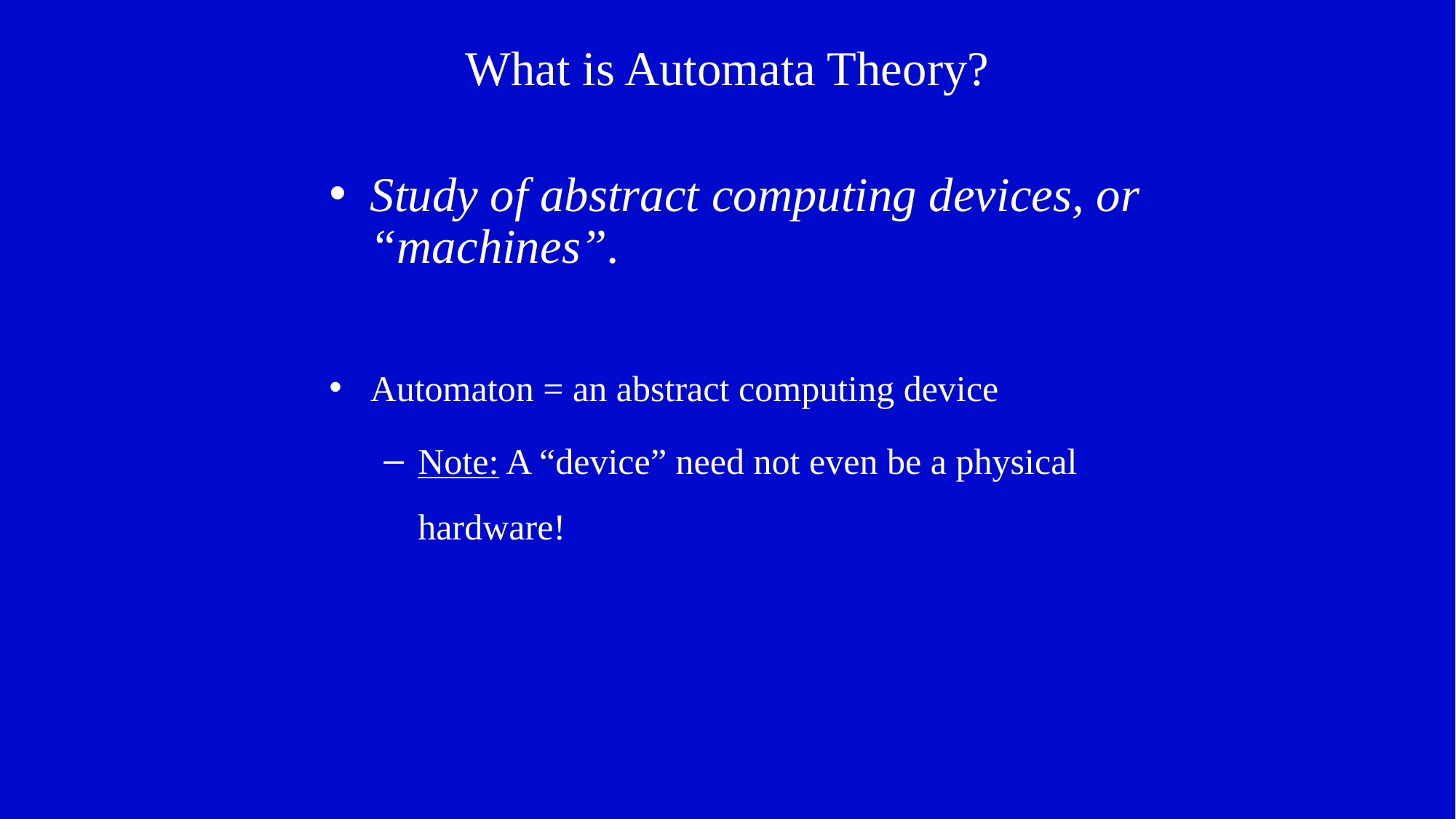

# What is Automata Theory?
Study of abstract computing devices, or “machines”.

Automaton = an abstract computing device
Note: A “device” need not even be a physical hardware!